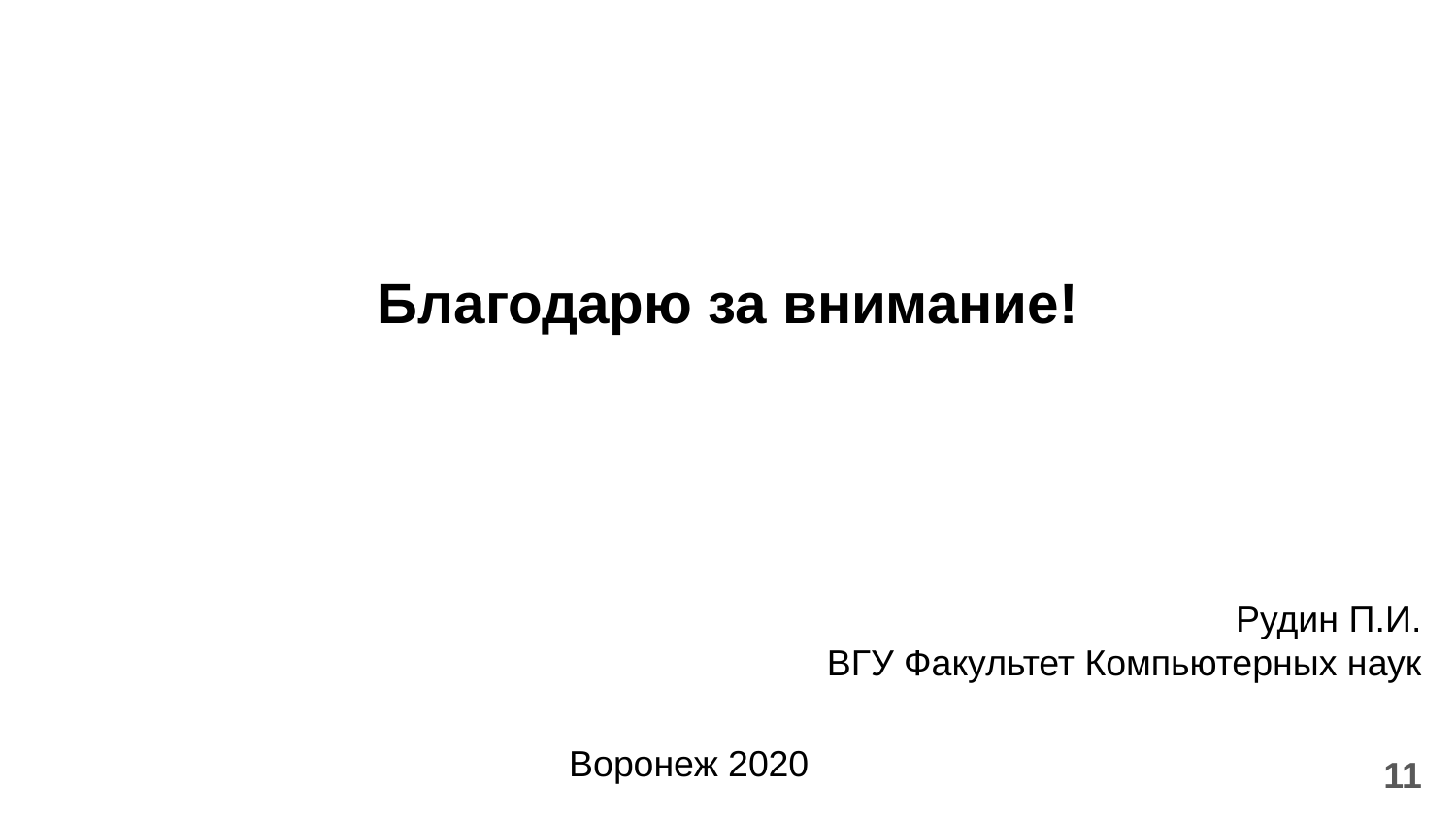

# Благодарю за внимание!
Рудин П.И.
ВГУ Факультет Компьютерных наук
Воронеж 2020

11